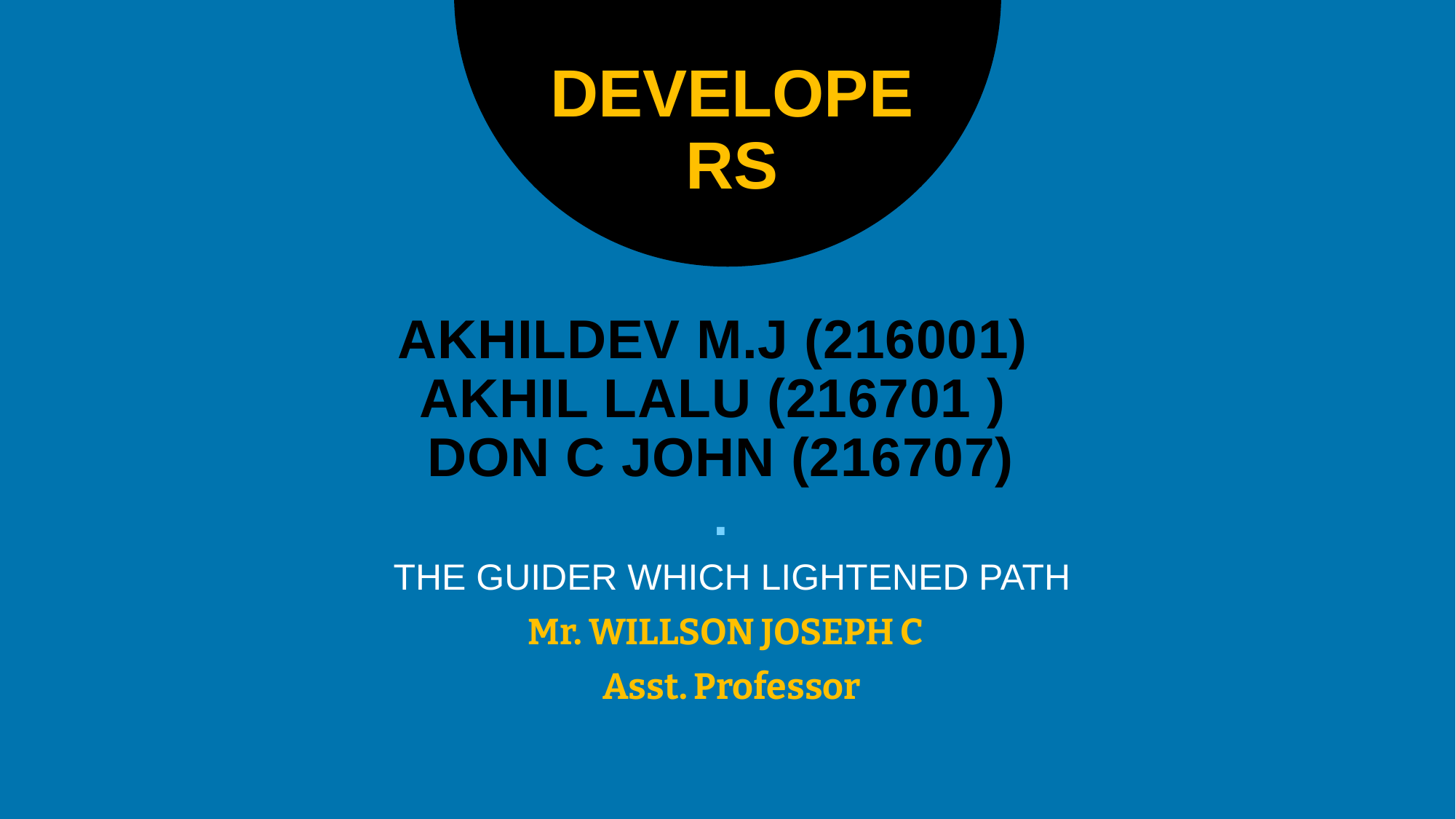

DEVELOPERS
# AKHILDEV M.J (216001) AKHIL LALU (216701 ) DON C JOHN (216707) .
THE GUIDER WHICH LIGHTENED PATH
Mr. WILLSON JOSEPH C
Asst. Professor